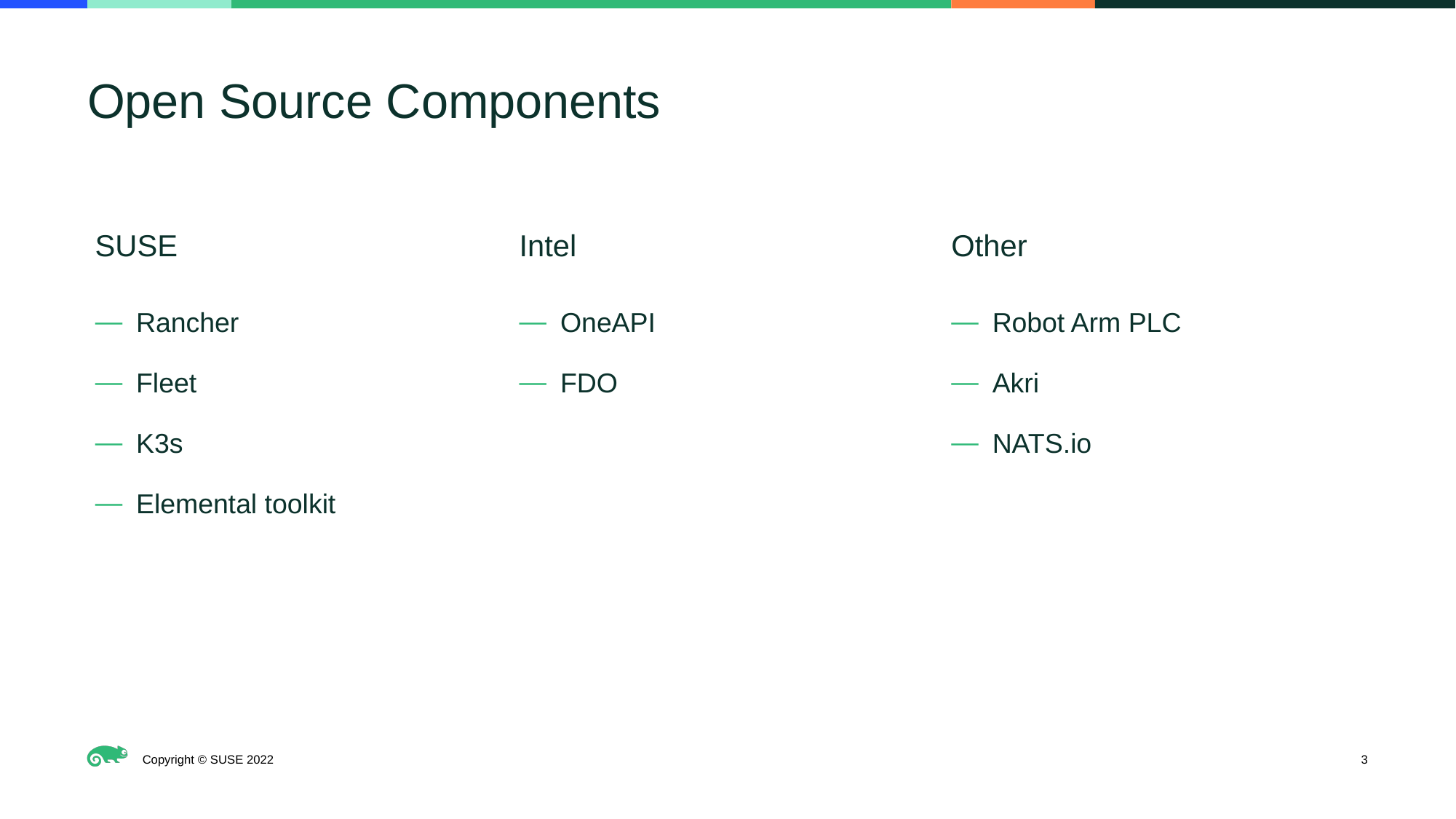

# Open Source Components
SUSE
Intel
Other
Rancher
Fleet
K3s
Elemental toolkit

OneAPI
FDO

Robot Arm PLC
Akri
NATS.io

3